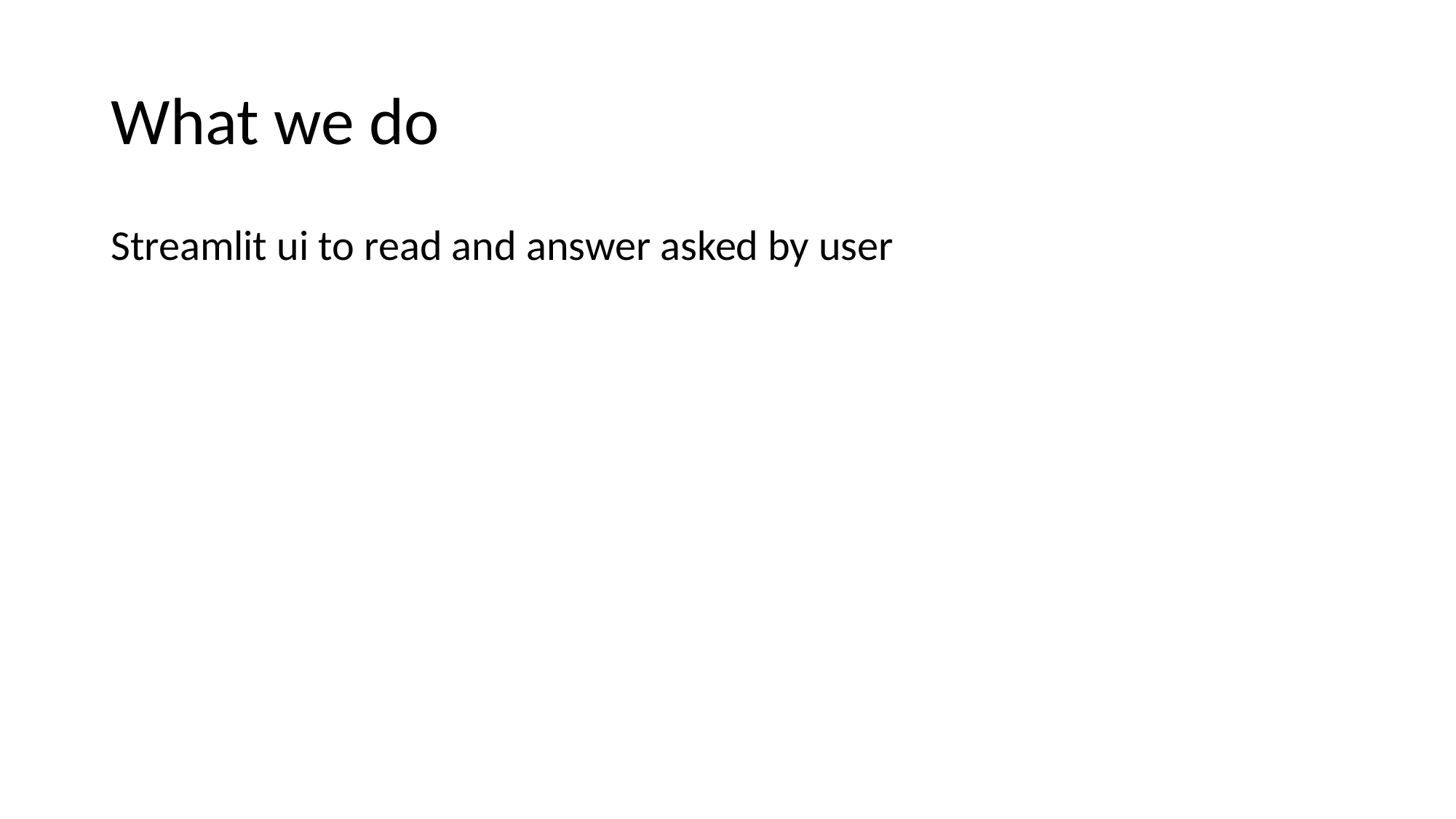

# What we do
Streamlit ui to read and answer asked by user